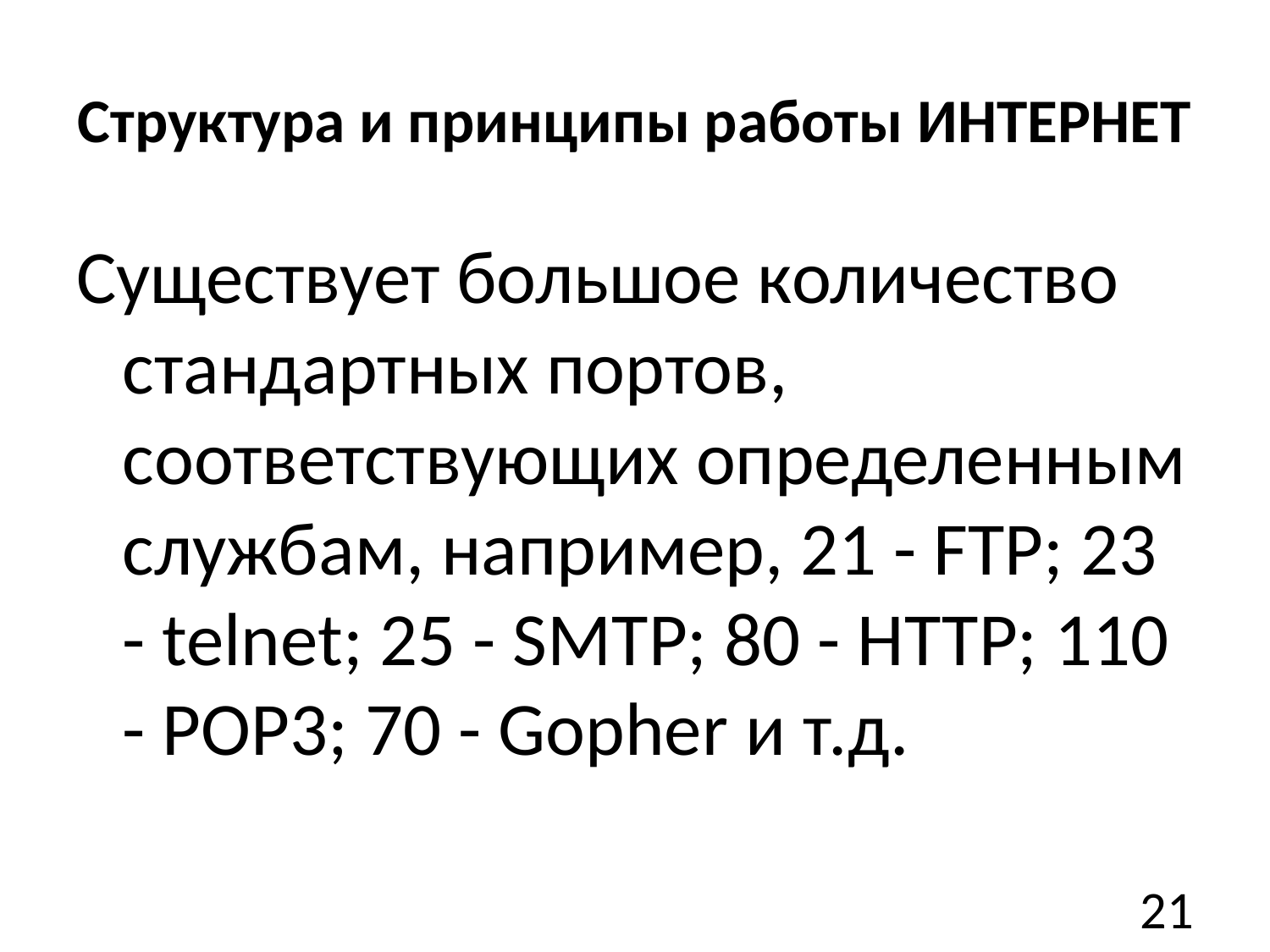

# Структура и принципы работы ИНТЕРНЕТ
Существует большое количество стандартных портов, соответствующих определенным службам, например, 21 - FTP; 23 - telnet; 25 - SMTP; 80 - HTTP; 110 - POP3; 70 - Gopher и т.д.

21